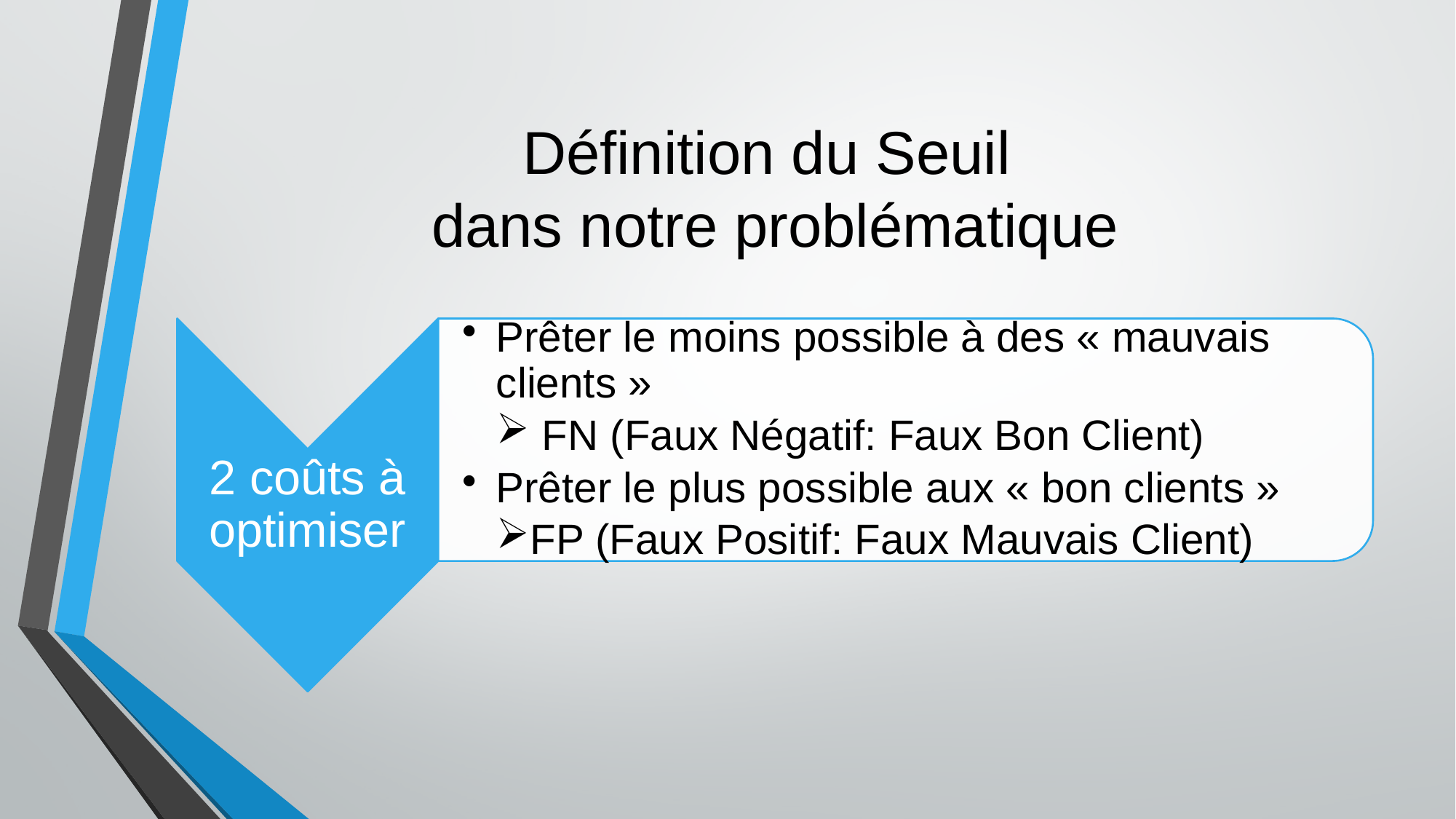

# Définition du Seuil dans notre problématique
2 coûts à optimiser
Prêter le moins possible à des « mauvais clients »
 FN (Faux Négatif: Faux Bon Client)
Prêter le plus possible aux « bon clients »
FP (Faux Positif: Faux Mauvais Client)